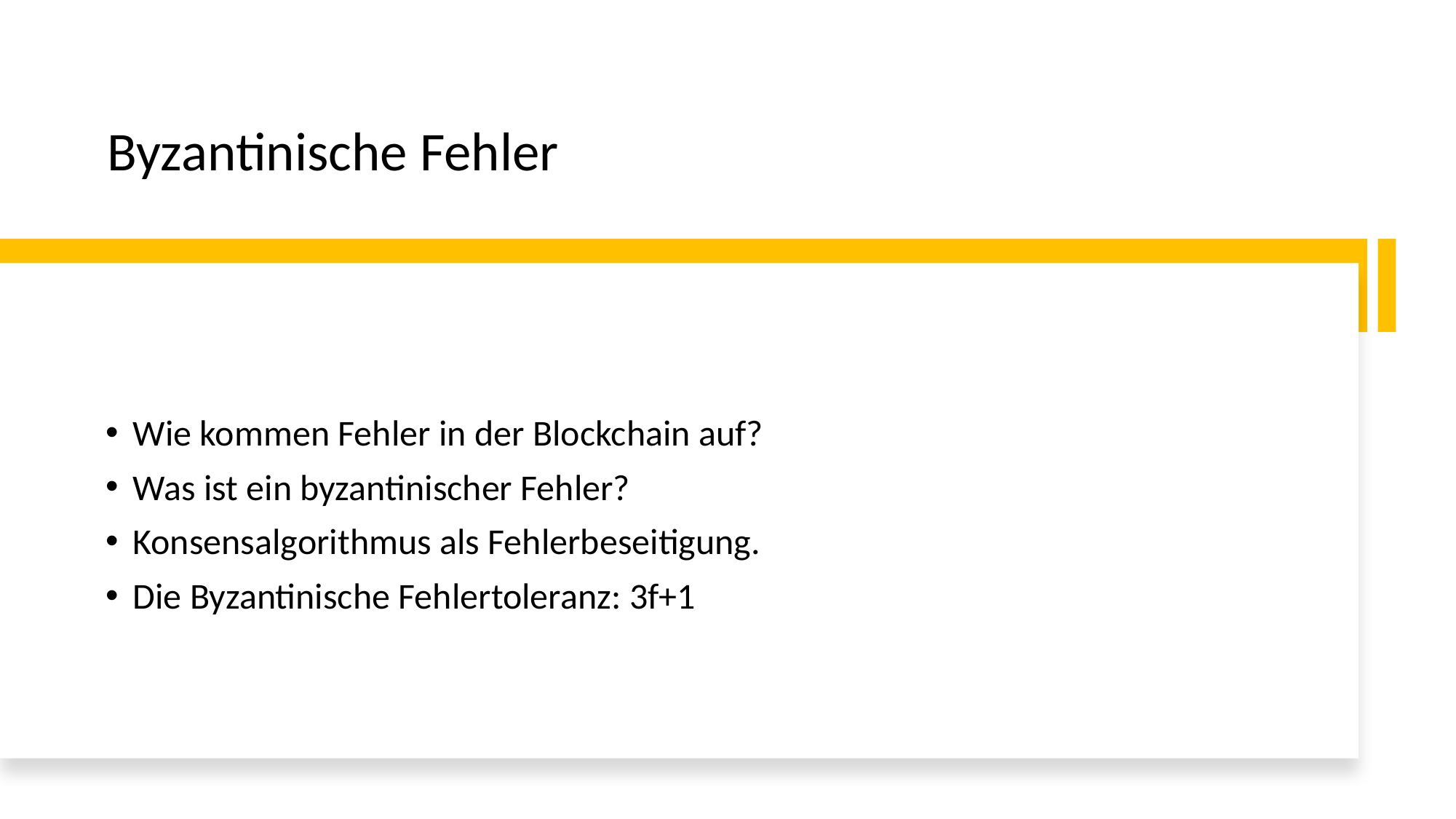

# Byzantinische Fehler

Wie kommen Fehler in der Blockchain auf?
Was ist ein byzantinischer Fehler?
Konsensalgorithmus als Fehlerbeseitigung.
Die Byzantinische Fehlertoleranz: 3f+1